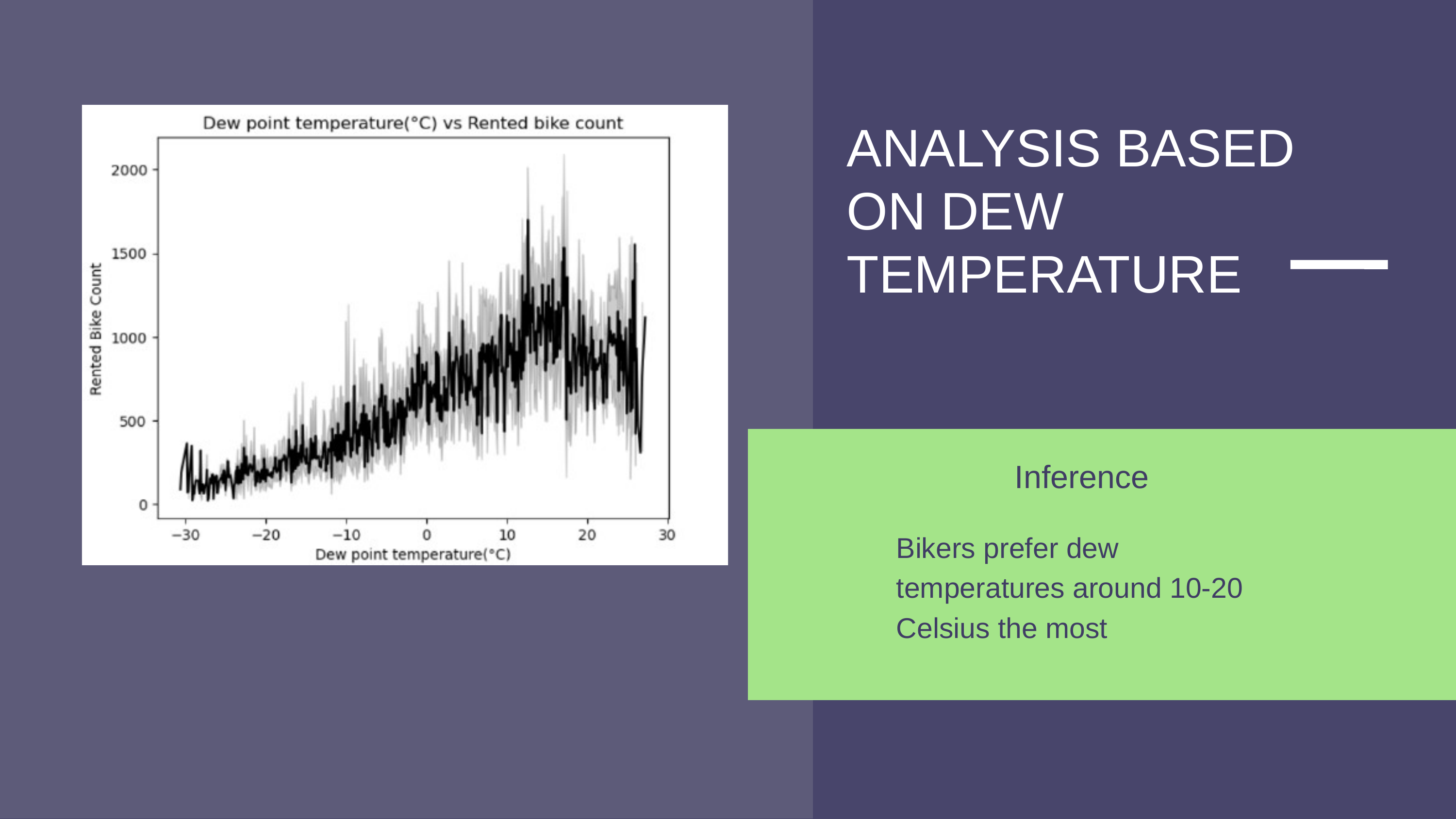

ANALYSIS BASED ON DEW TEMPERATURE

Inference
Bikers prefer dew temperatures around 10-20 Celsius the most